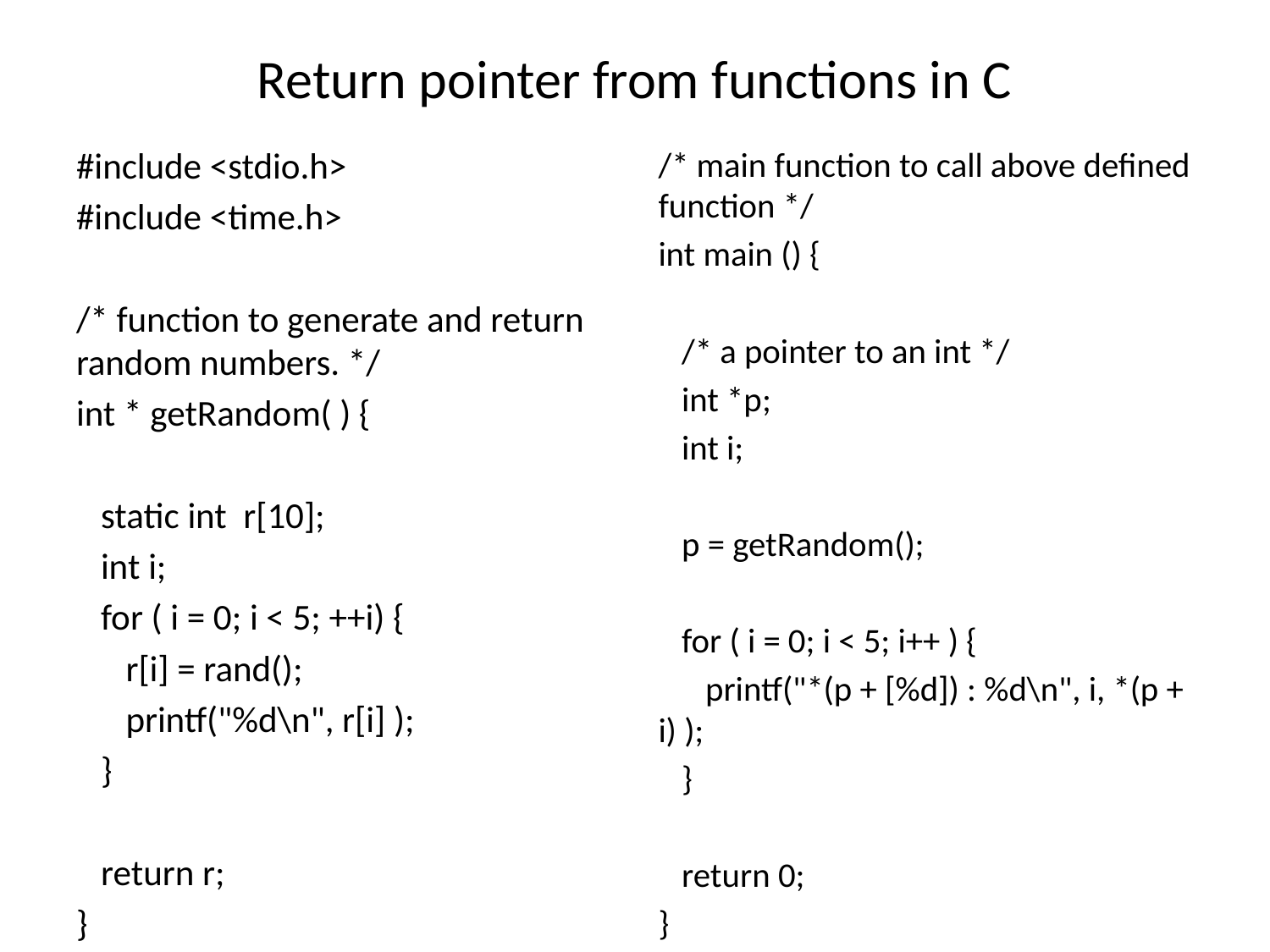

# Return pointer from functions in C
#include <stdio.h>
#include <time.h>

/* function to generate and return random numbers. */
int * getRandom( ) {

   static int  r[10];
   int i;
   for ( i = 0; i < 5; ++i) {
      r[i] = rand();
      printf("%d\n", r[i] );
   }

   return r;
}

/* main function to call above defined function */
int main () {

   /* a pointer to an int */
   int *p;
   int i;

   p = getRandom();

   for ( i = 0; i < 5; i++ ) {
      printf("*(p + [%d]) : %d\n", i, *(p + i) );
   }

   return 0;
}